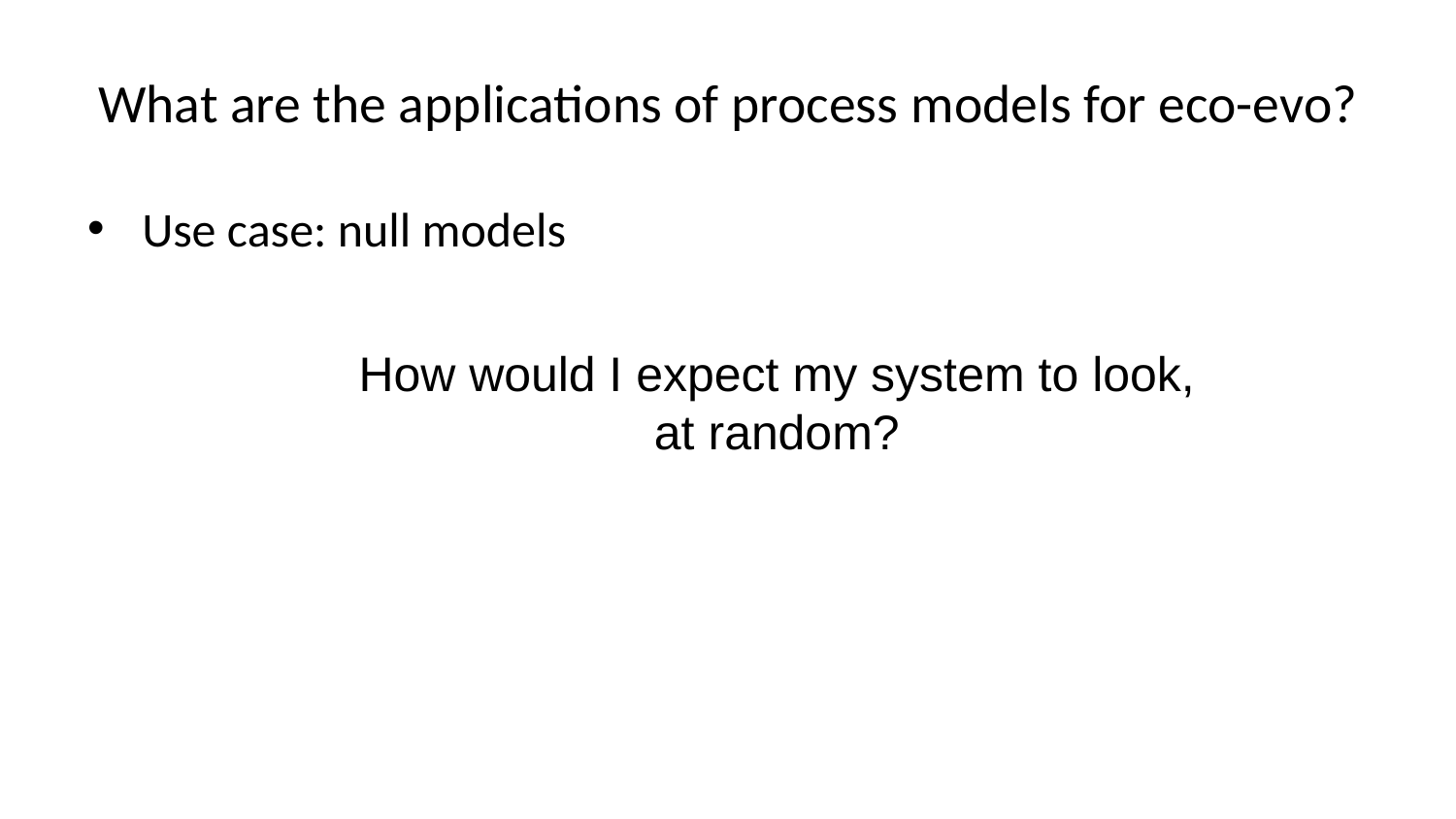

# What are the applications of process models for eco-evo?
Use case: null models
How would I expect my system to look,
at random?